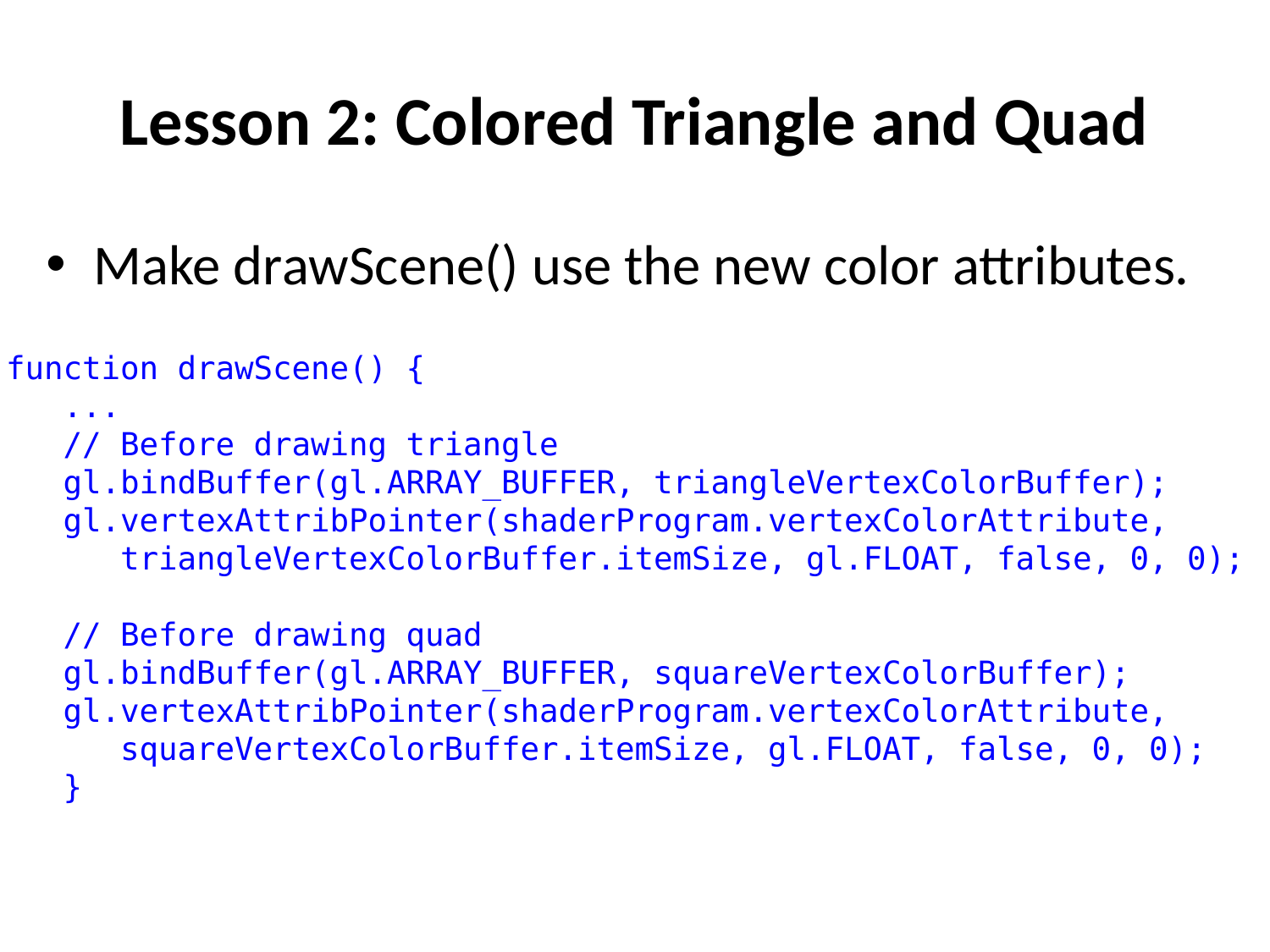

# Lesson 2: Colored Triangle and Quad
Make drawScene() use the new color attributes.

 function drawScene() {
    ...
    // Before drawing triangle
    gl.bindBuffer(gl.ARRAY_BUFFER, triangleVertexColorBuffer);
    gl.vertexAttribPointer(shaderProgram.vertexColorAttribute,
       triangleVertexColorBuffer.itemSize, gl.FLOAT, false, 0, 0);

    // Before drawing quad
    gl.bindBuffer(gl.ARRAY_BUFFER, squareVertexColorBuffer);
    gl.vertexAttribPointer(shaderProgram.vertexColorAttribute,
       squareVertexColorBuffer.itemSize, gl.FLOAT, false, 0, 0);
    }